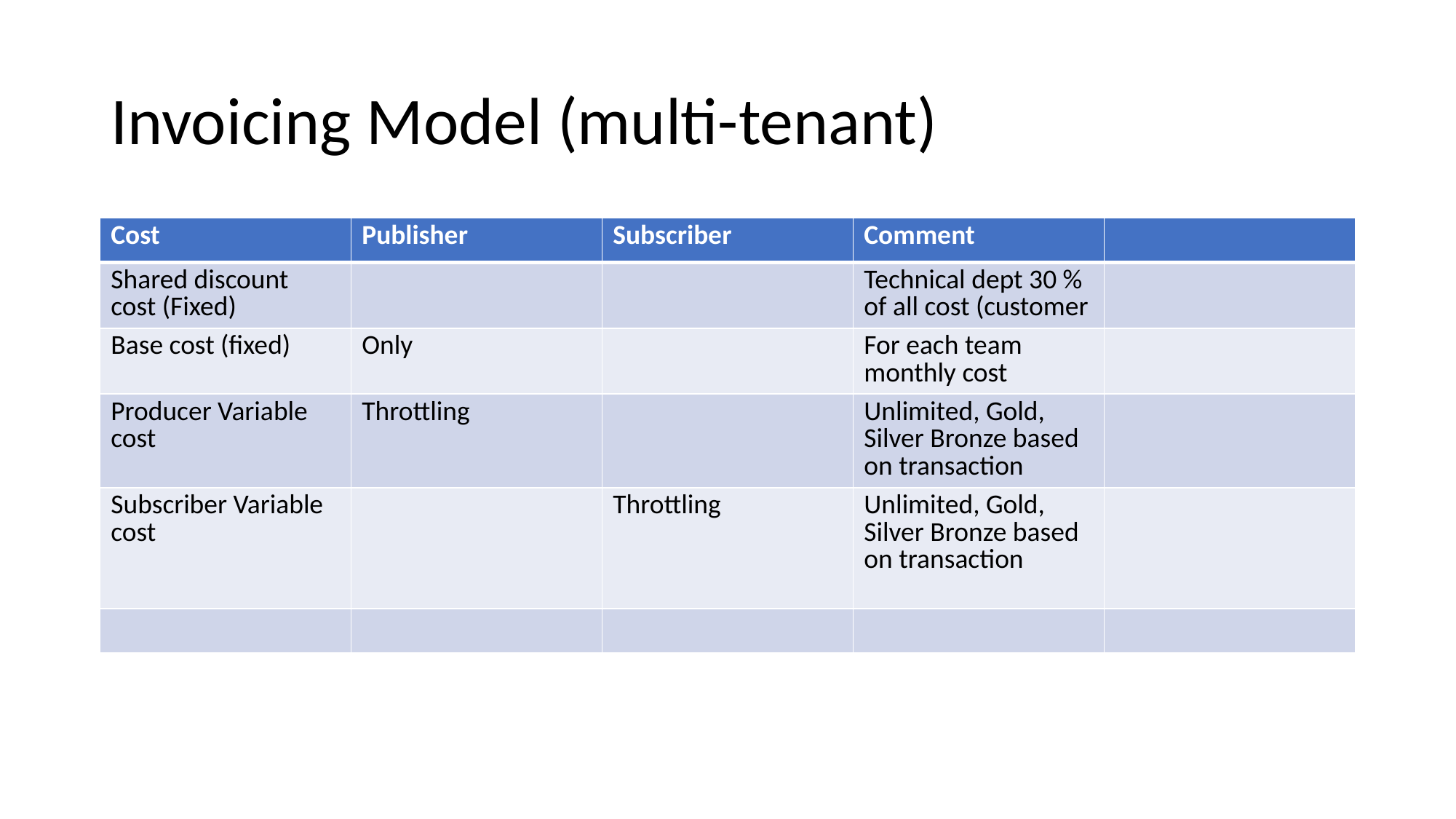

# Invoicing Model (multi-tenant)
| Cost | Publisher | Subscriber | Comment |  |
| --- | --- | --- | --- | --- |
| Shared discount cost (Fixed) |  |  | Technical dept 30 % of all cost (customer |  |
| Base cost (fixed) | Only |  | For each team monthly cost |  |
| Producer Variable cost | Throttling |  | Unlimited, Gold, Silver Bronze based on transaction |  |
| Subscriber Variable cost |  | Throttling | Unlimited, Gold, Silver Bronze based on transaction |  |
|  |  |  |  |  |